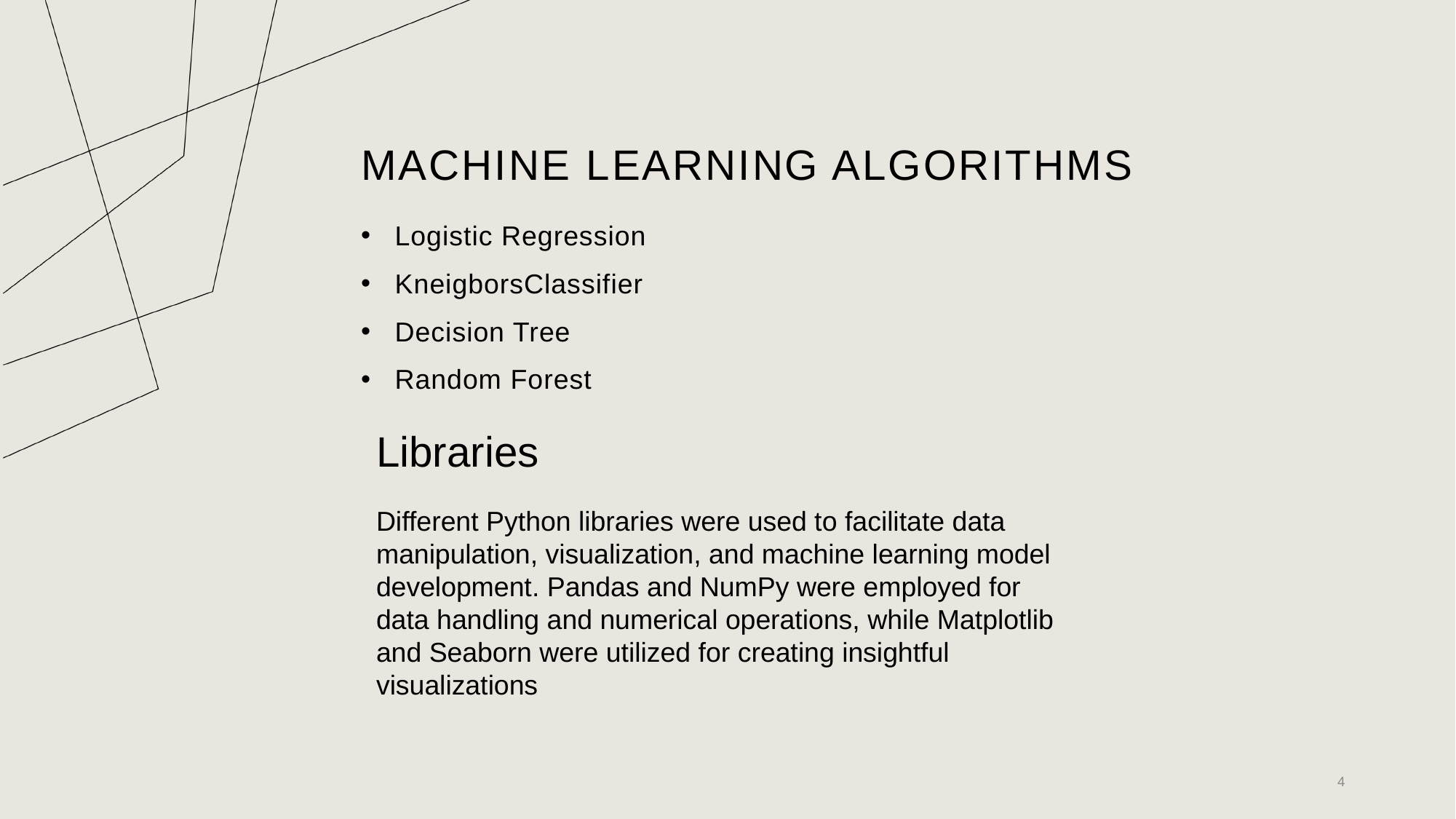

# machine learning algorithms
Logistic Regression
KneigborsClassifier
Decision Tree
Random Forest

Libraries
Different Python libraries were used to facilitate data manipulation, visualization, and machine learning model development. Pandas and NumPy were employed for data handling and numerical operations, while Matplotlib and Seaborn were utilized for creating insightful visualizations
4